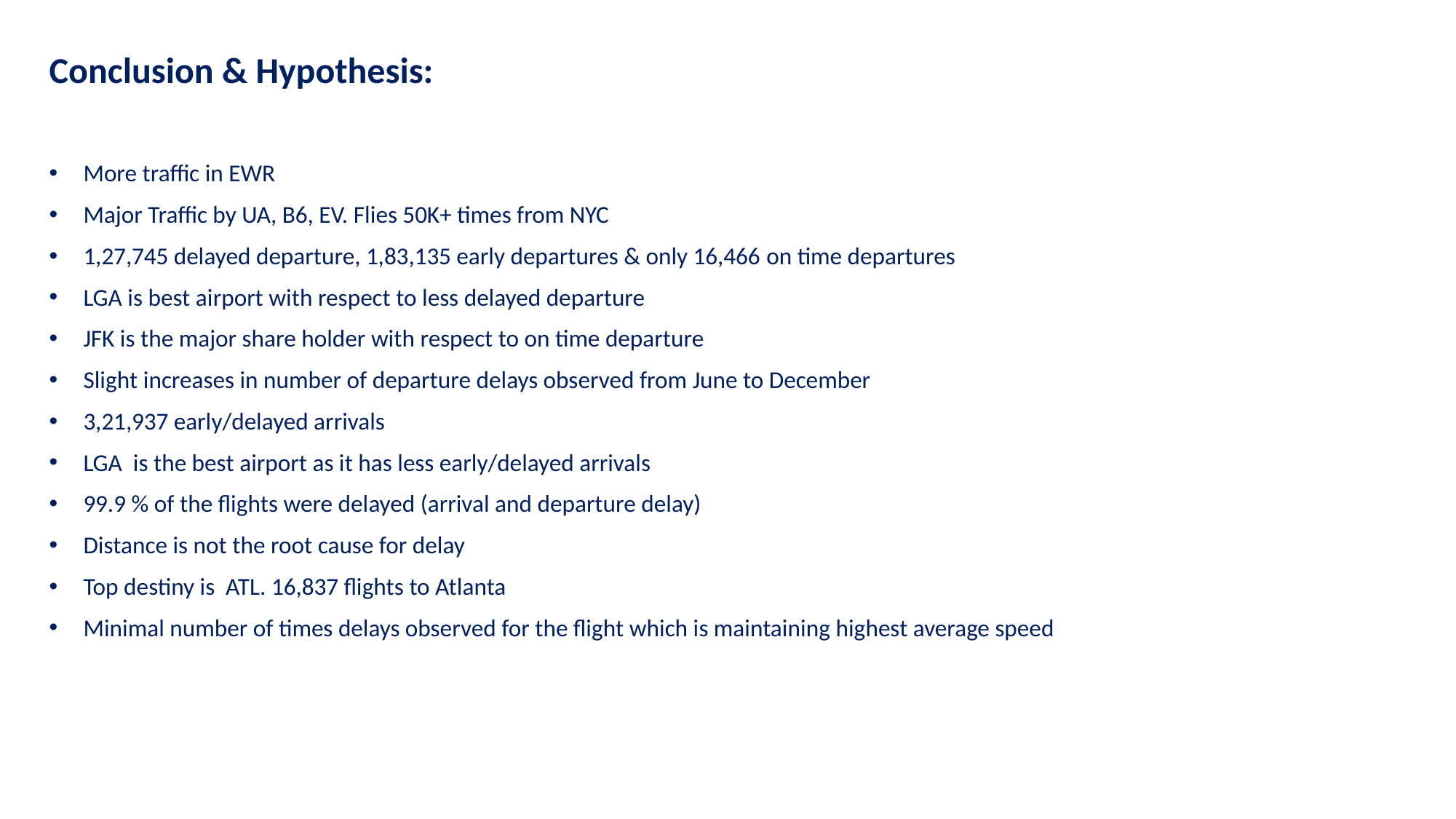

Conclusion & Hypothesis:

More traffic in EWR
Major Traffic by UA, B6, EV. Flies 50K+ times from NYC
1,27,745 delayed departure, 1,83,135 early departures & only 16,466 on time departures
LGA is best airport with respect to less delayed departure
JFK is the major share holder with respect to on time departure
Slight increases in number of departure delays observed from June to December
3,21,937 early/delayed arrivals
LGA  is the best airport as it has less early/delayed arrivals
99.9 % of the flights were delayed (arrival and departure delay)
Distance is not the root cause for delay
Top destiny is  ATL. 16,837 flights to Atlanta
Minimal number of times delays observed for the flight which is maintaining highest average speed